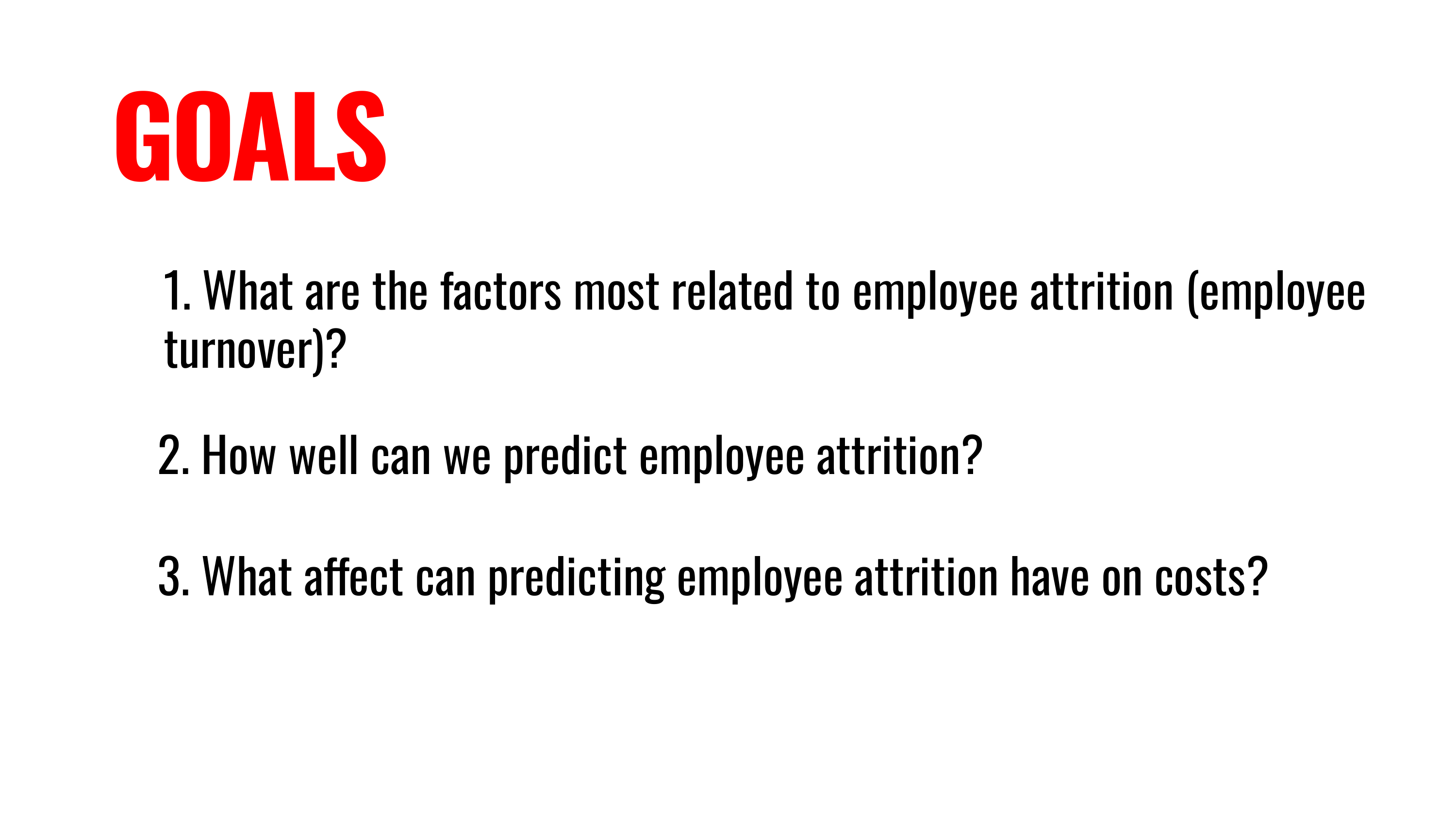

GOALS

1. What are the factors most related to employee attrition (employee turnover)?

2. How well can we predict employee attrition?

3. What affect can predicting employee attrition have on costs?